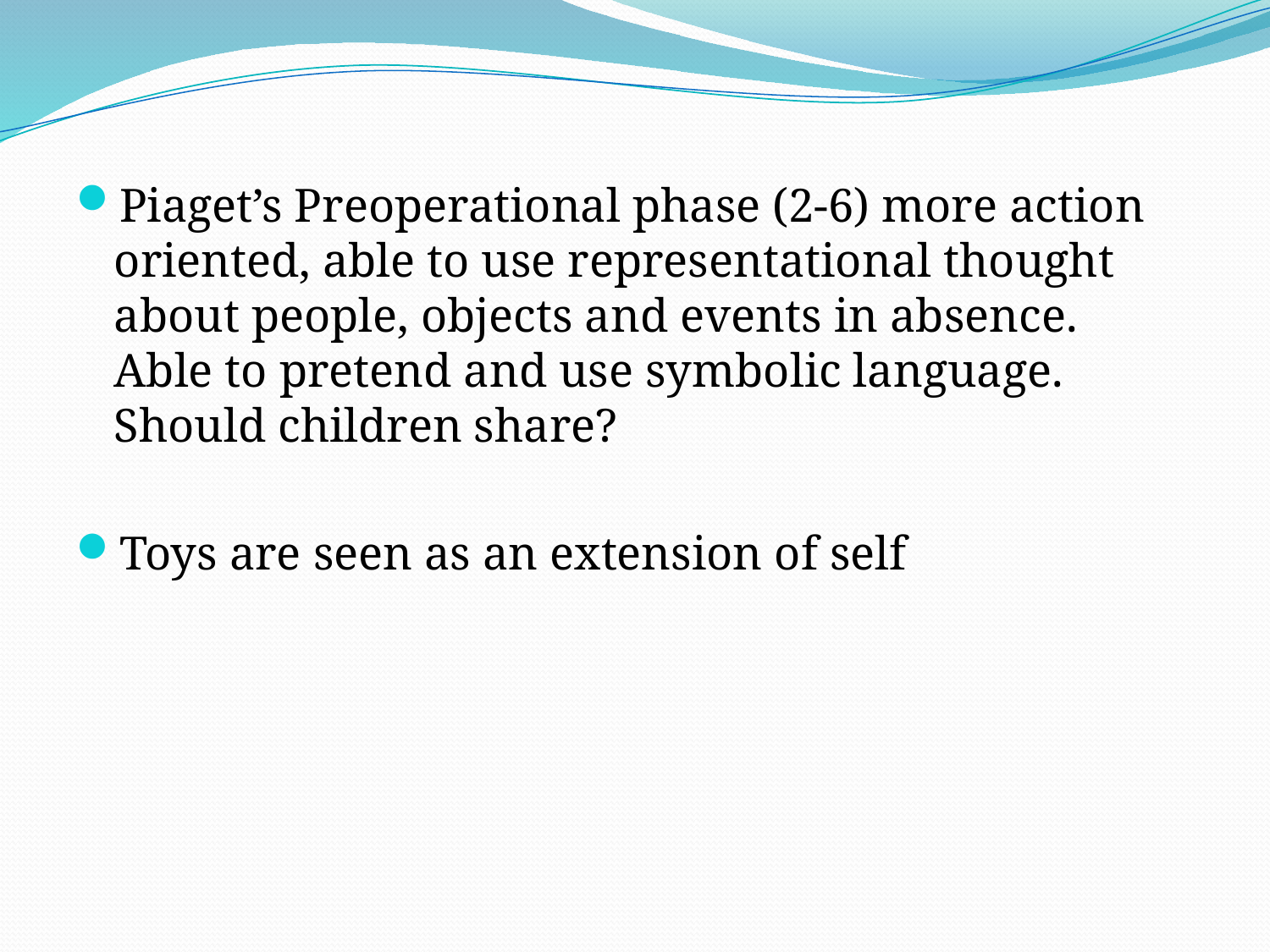

#

Piaget’s Preoperational phase (2-6) more action oriented, able to use representational thought about people, objects and events in absence.  Able to pretend and use symbolic language.  Should children share?

Toys are seen as an extension of self